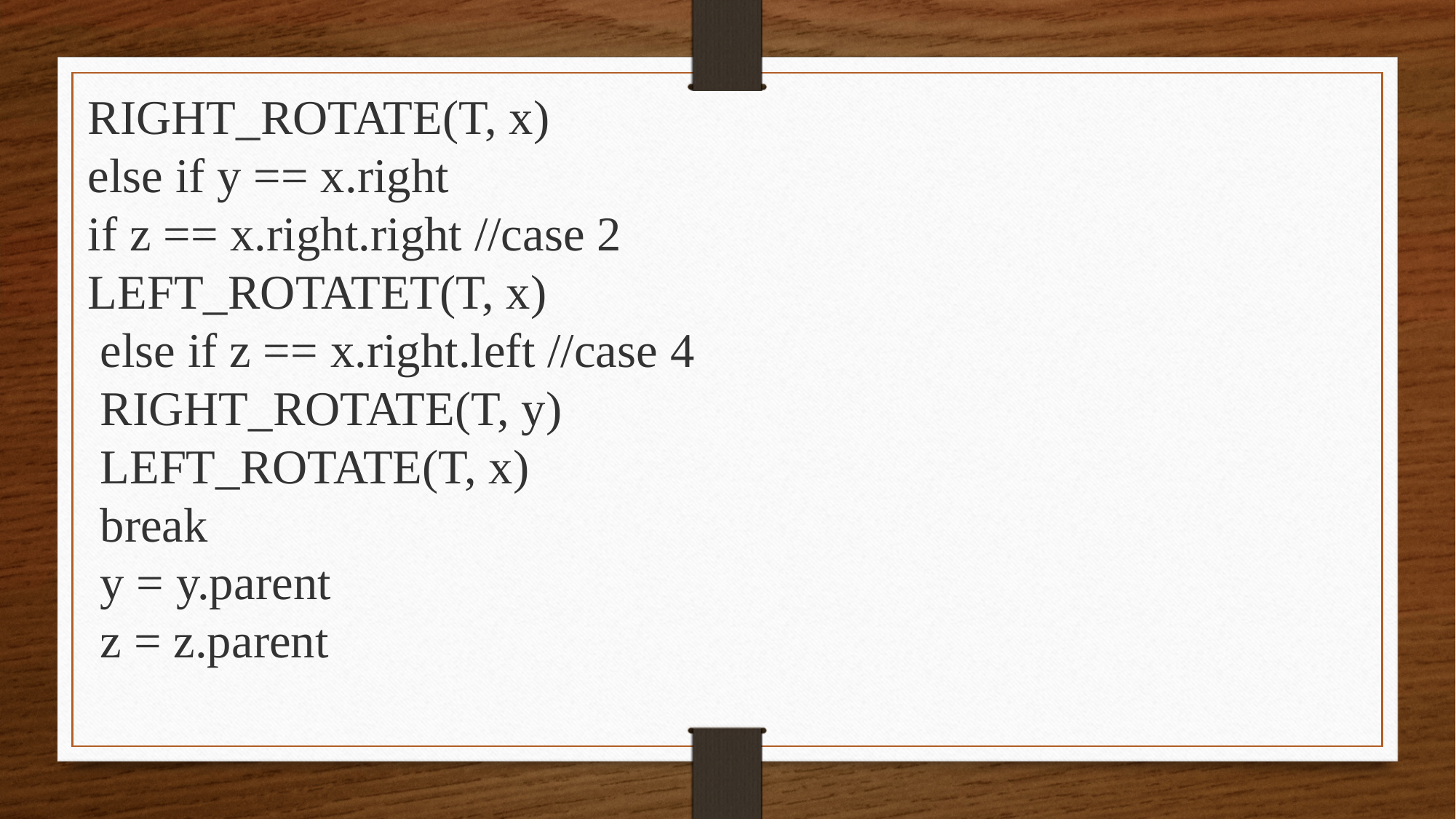

RIGHT_ROTATE(T, x)
else if y == x.right
if z == x.right.right //case 2
LEFT_ROTATET(T, x)
 else if z == x.right.left //case 4
 RIGHT_ROTATE(T, y)
 LEFT_ROTATE(T, x)
 break
 y = y.parent
 z = z.parent